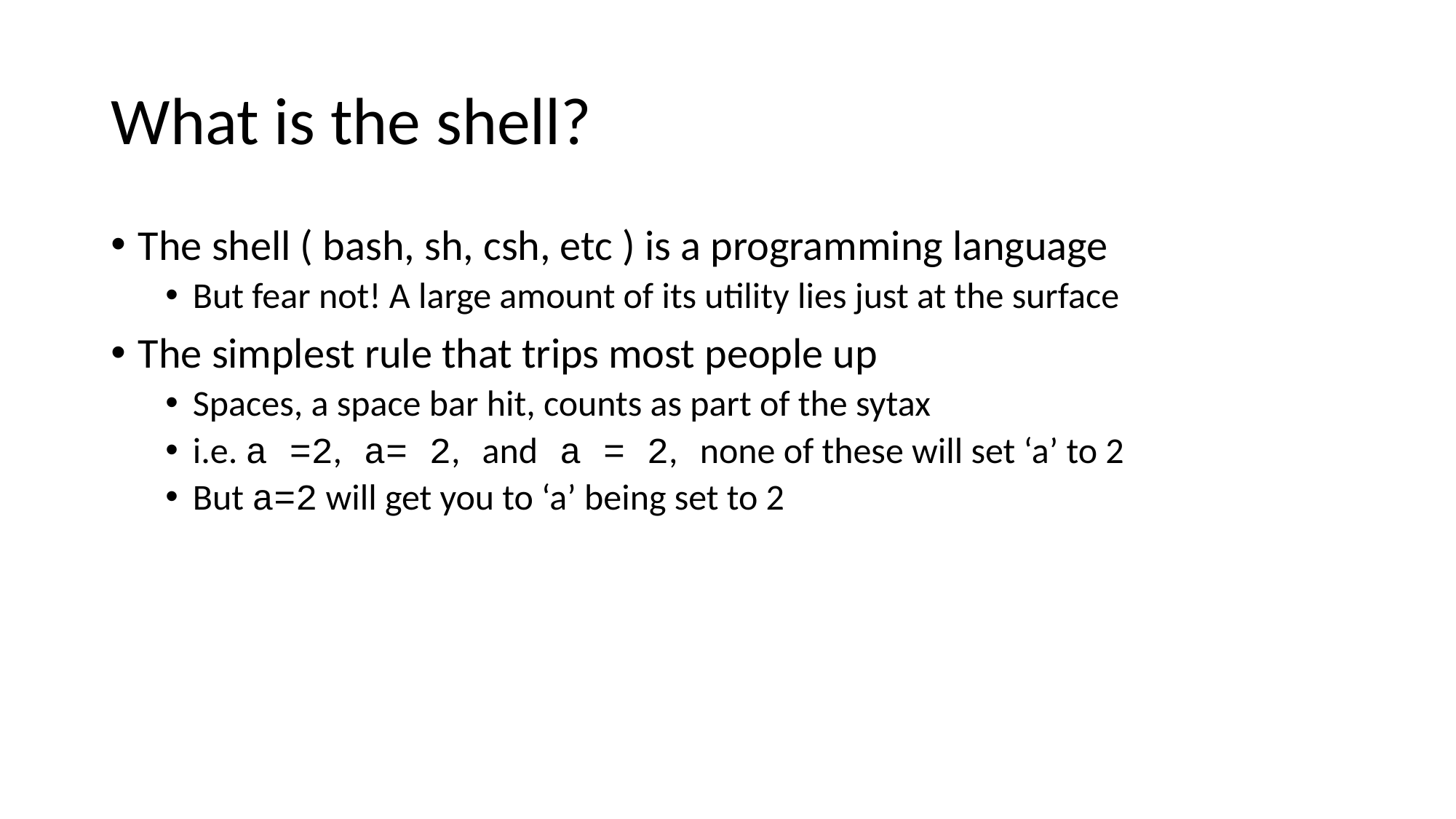

# What is the shell?
The shell ( bash, sh, csh, etc ) is a programming language
But fear not! A large amount of its utility lies just at the surface
The simplest rule that trips most people up
Spaces, a space bar hit, counts as part of the sytax
i.e. a =2, a= 2, and a = 2, none of these will set ‘a’ to 2
But a=2 will get you to ‘a’ being set to 2